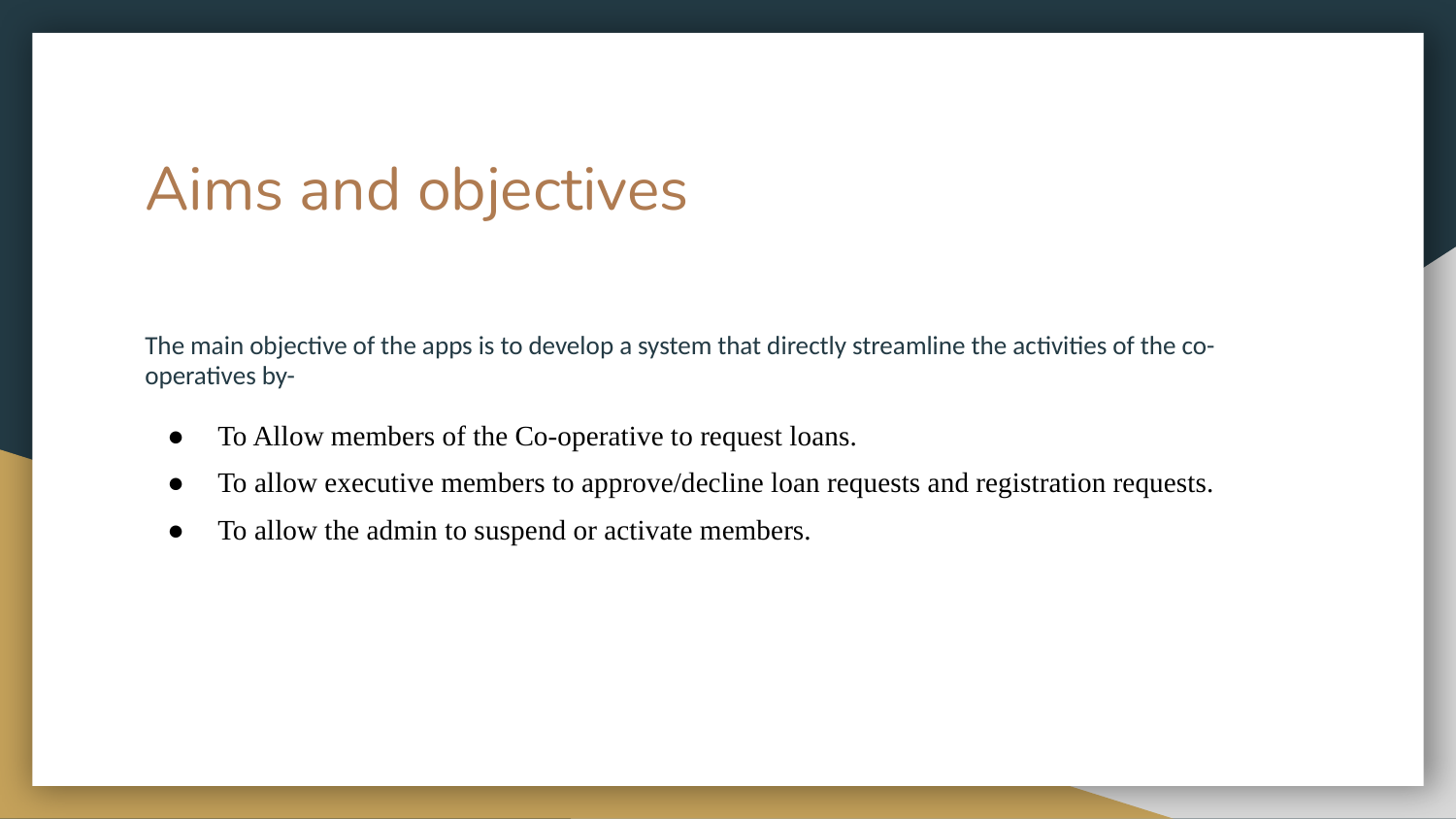

# Aims and objectives
The main objective of the apps is to develop a system that directly streamline the activities of the co-operatives by-
To Allow members of the Co-operative to request loans.
To allow executive members to approve/decline loan requests and registration requests.
To allow the admin to suspend or activate members.